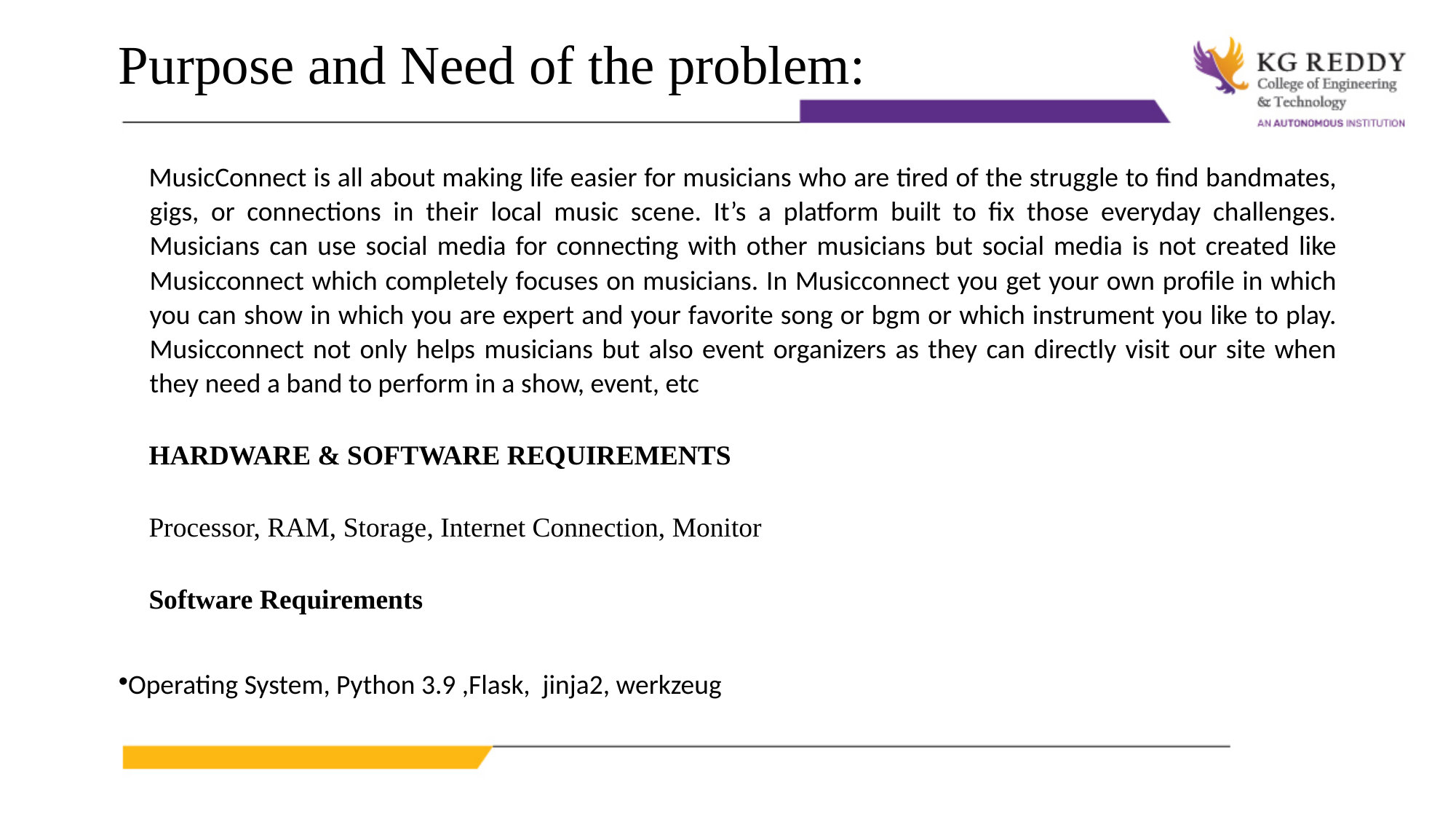

Purpose and Need of the problem:
MusicConnect is all about making life easier for musicians who are tired of the struggle to find bandmates, gigs, or connections in their local music scene. It’s a platform built to fix those everyday challenges. Musicians can use social media for connecting with other musicians but social media is not created like Musicconnect which completely focuses on musicians. In Musicconnect you get your own profile in which you can show in which you are expert and your favorite song or bgm or which instrument you like to play. Musicconnect not only helps musicians but also event organizers as they can directly visit our site when they need a band to perform in a show, event, etc
HARDWARE & SOFTWARE REQUIREMENTS
Processor, RAM, Storage, Internet Connection, Monitor
Software Requirements
Operating System, Python 3.9 ,Flask,  jinja2, werkzeug